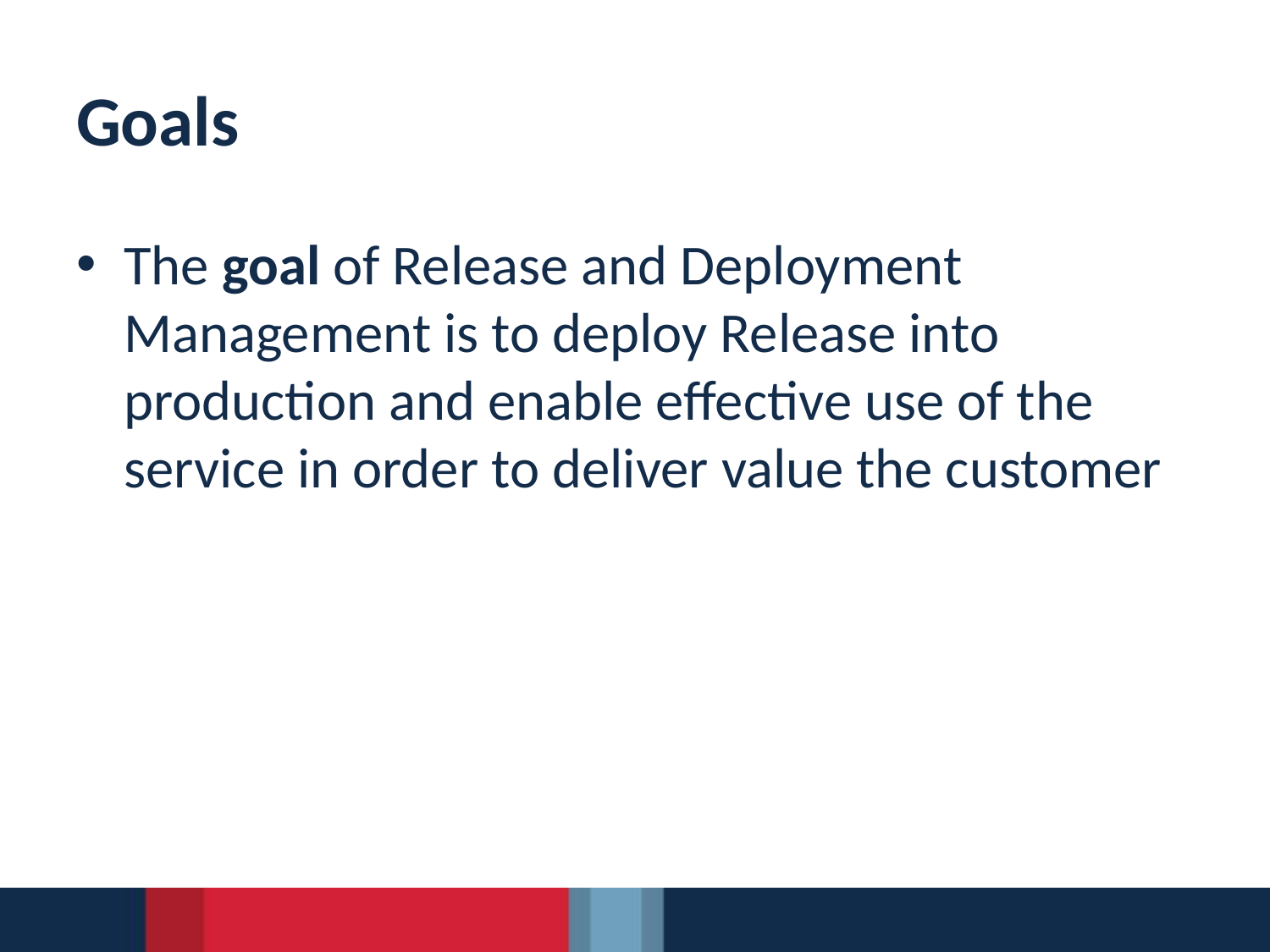

# Goals
The goal of Release and Deployment Management is to deploy Release into production and enable effective use of the service in order to deliver value the customer